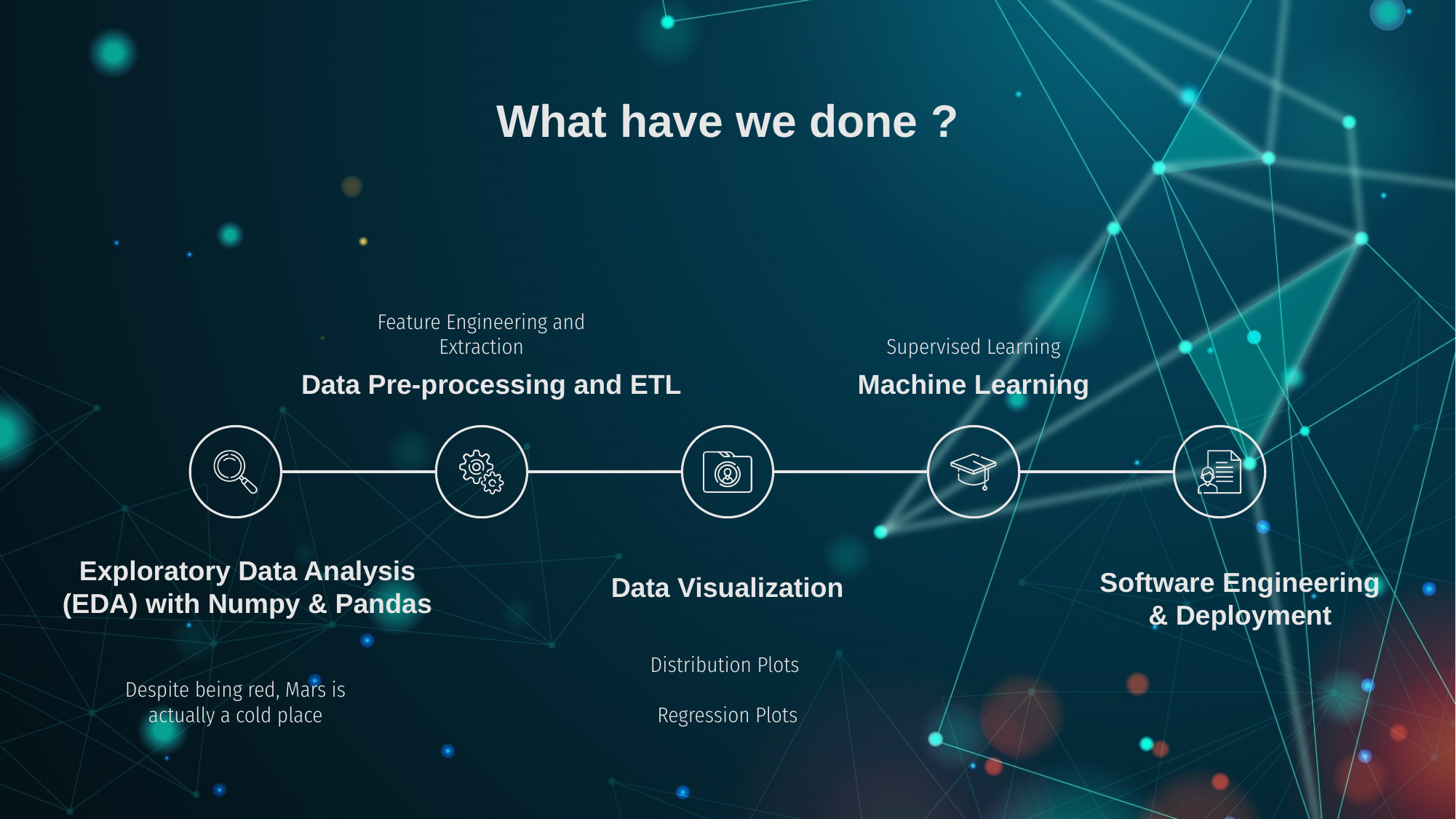

# What have we done ?
Feature Engineering and Extraction
Supervised Learning
Data Pre-processing and ETL
Machine Learning

Software Engineering & Deployment
Exploratory Data Analysis (EDA) with Numpy & Pandas
Data Visualization
Despite being red, Mars is actually a cold place
Distribution Plots
Regression Plots